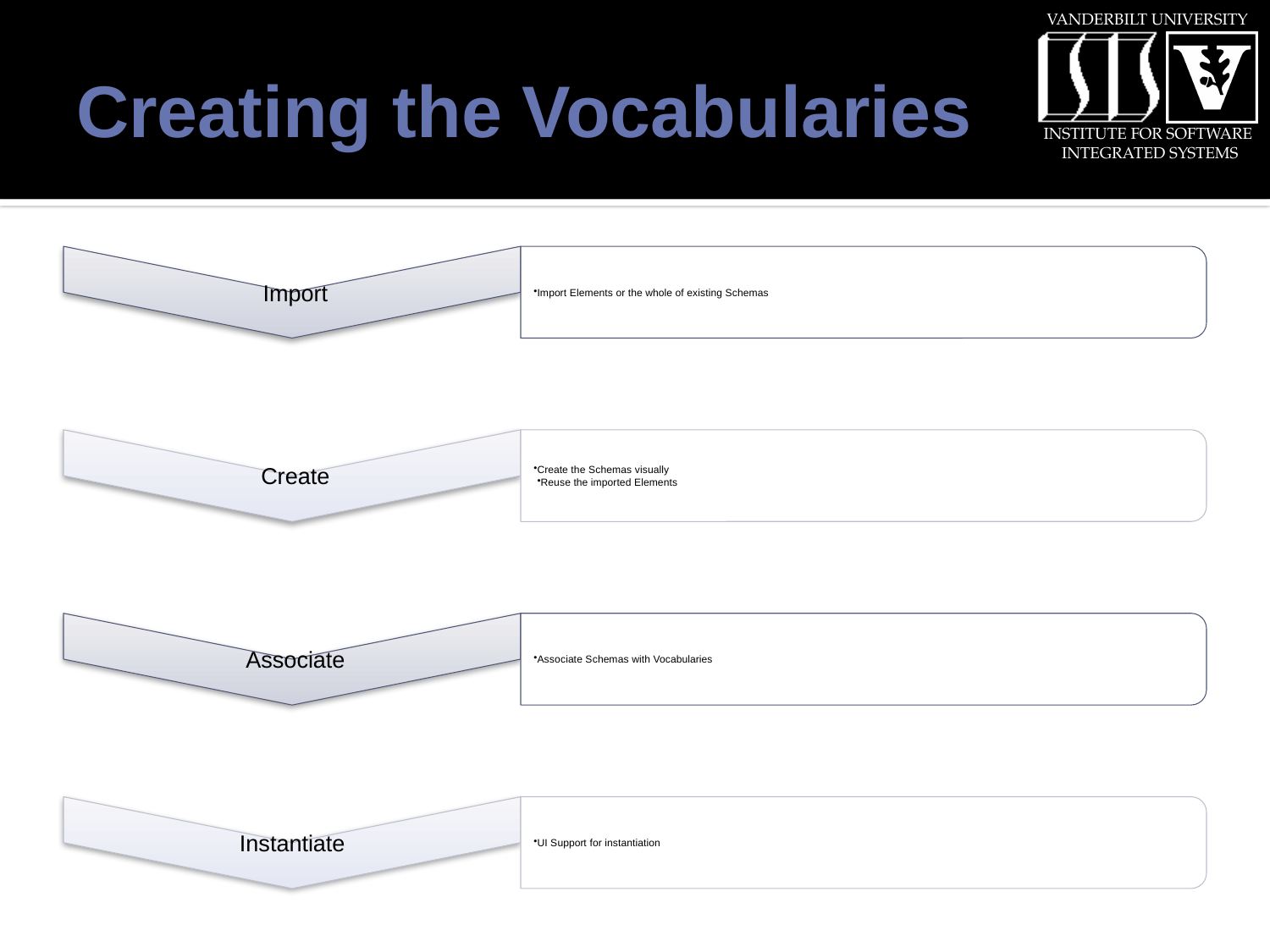

# Creating the Vocabularies
 Import
 Create
Create the Schemas visually
Reuse the imported Elements
 Associate
Import Elements or the whole of existing Schemas
Instantiate
UI Support for instantiation
Associate Schemas with Vocabularies